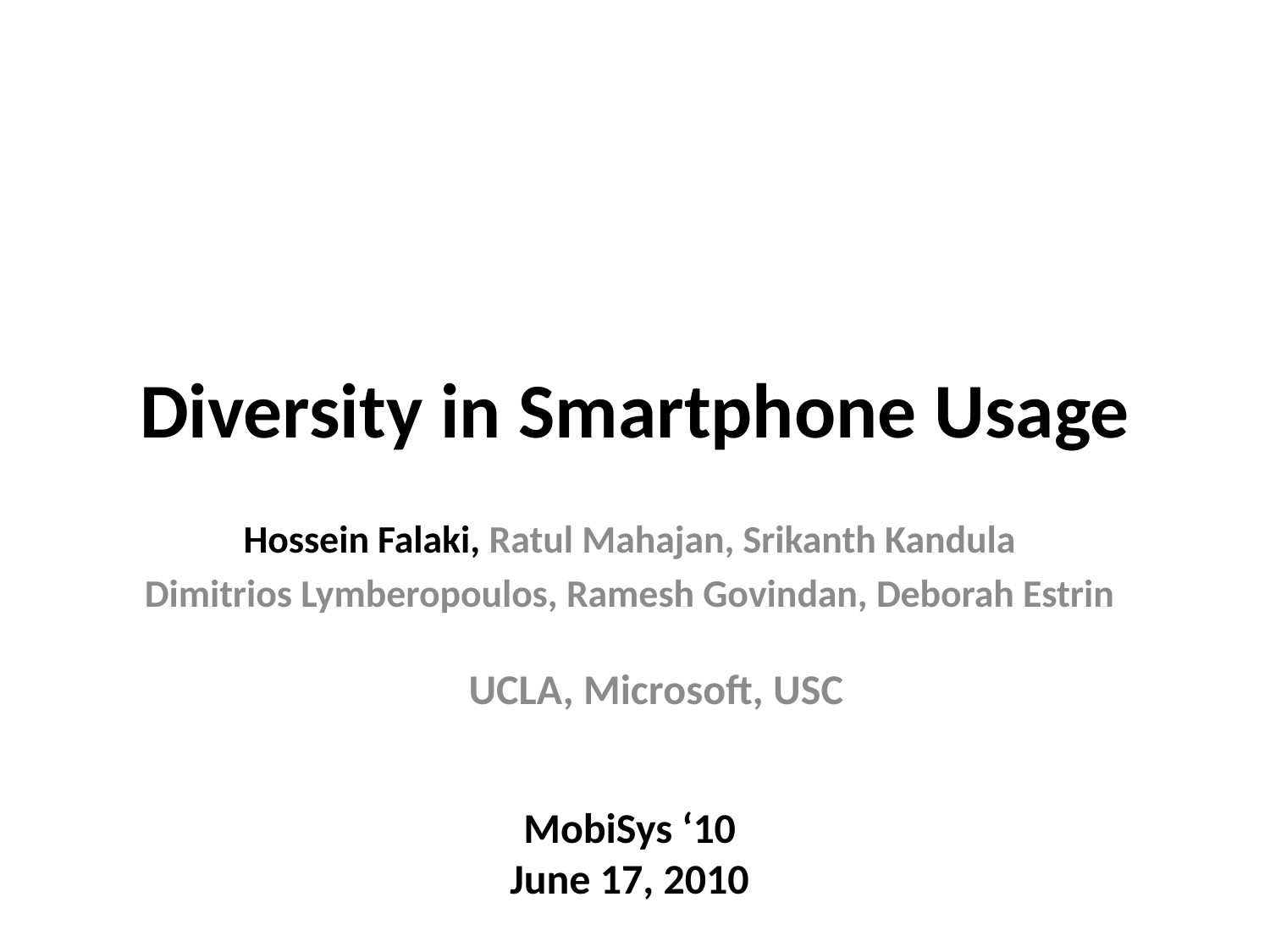

# Diversity in Smartphone Usage
Hossein Falaki, Ratul Mahajan, Srikanth Kandula
Dimitrios Lymberopoulos, Ramesh Govindan, Deborah Estrin
UCLA, Microsoft, USC
MobiSys ‘10
June 17, 2010